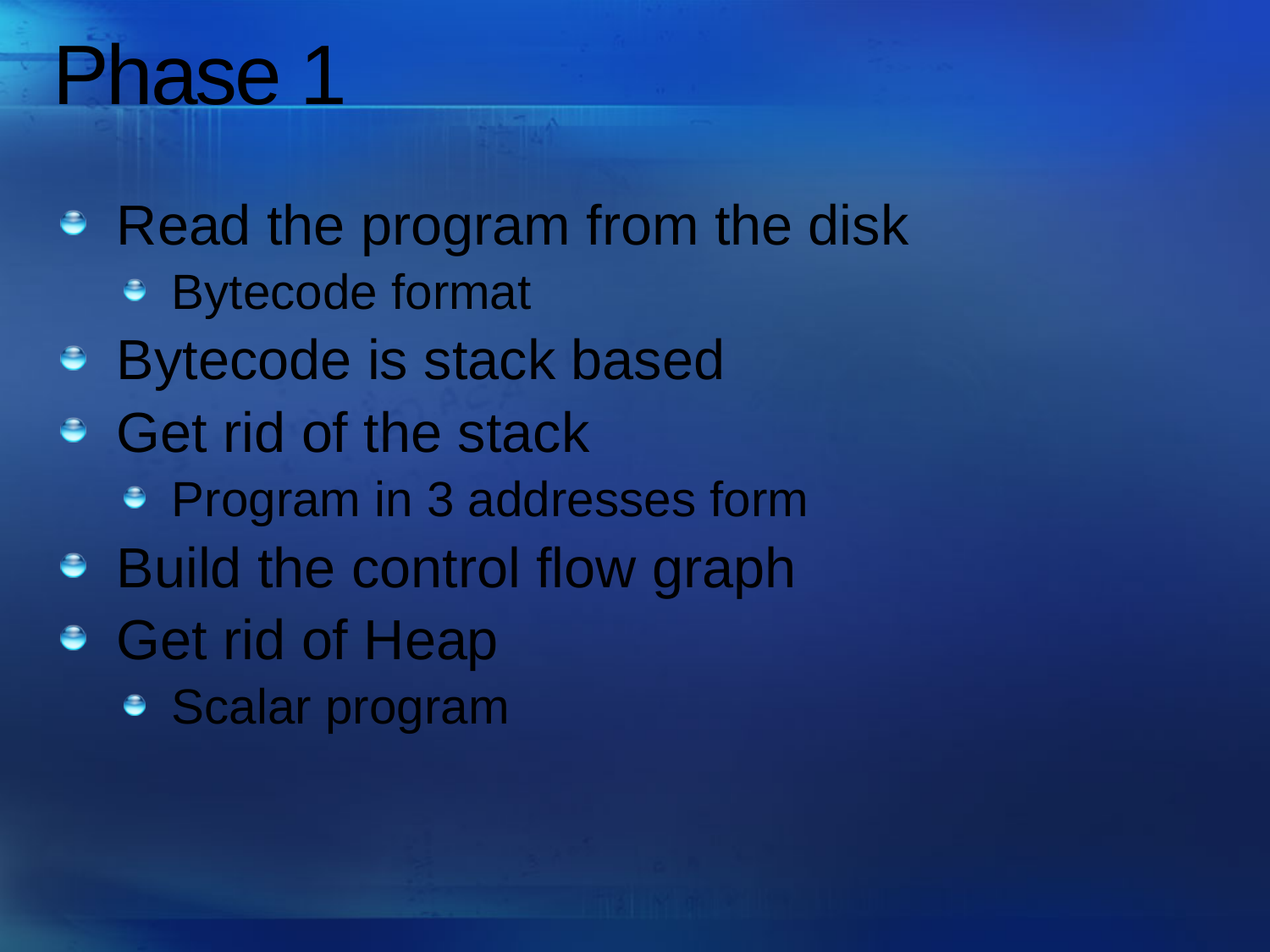

# Phase 1
Read the program from the disk
Bytecode format
Bytecode is stack based
Get rid of the stack
Program in 3 addresses form
Build the control flow graph
Get rid of Heap
Scalar program